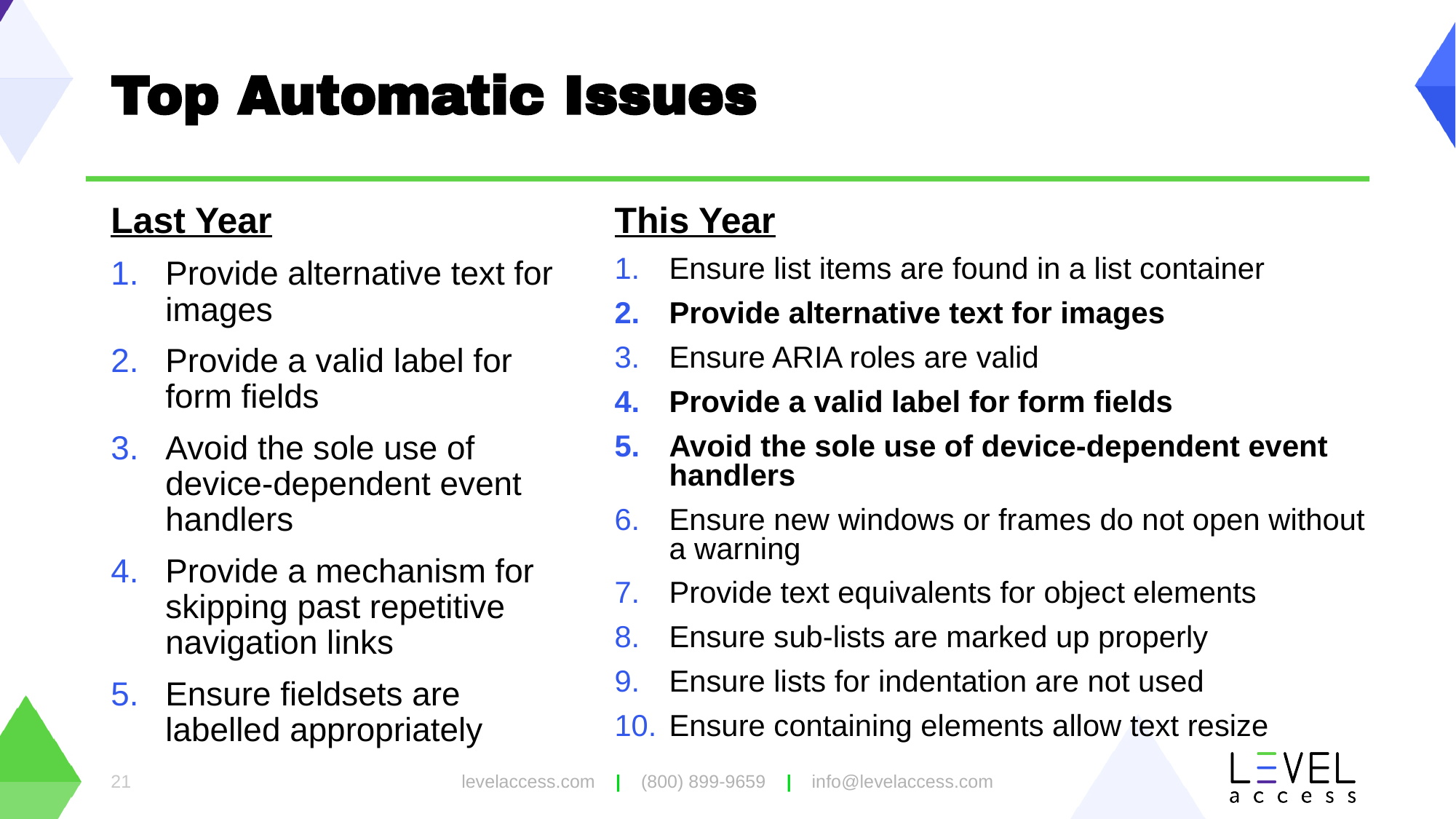

# Top Automatic Issues

Last Year
Provide alternative text for images
Provide a valid label for form fields
Avoid the sole use of device-dependent event handlers
Provide a mechanism for skipping past repetitive navigation links
Ensure fieldsets are labelled appropriately
This Year
Ensure list items are found in a list container
Provide alternative text for images
Ensure ARIA roles are valid
Provide a valid label for form fields
Avoid the sole use of device-dependent event handlers
Ensure new windows or frames do not open without a warning
Provide text equivalents for object elements
Ensure sub-lists are marked up properly
Ensure lists for indentation are not used
Ensure containing elements allow text resize
21
levelaccess.com    |    (800) 899-9659    |    info@levelaccess.com